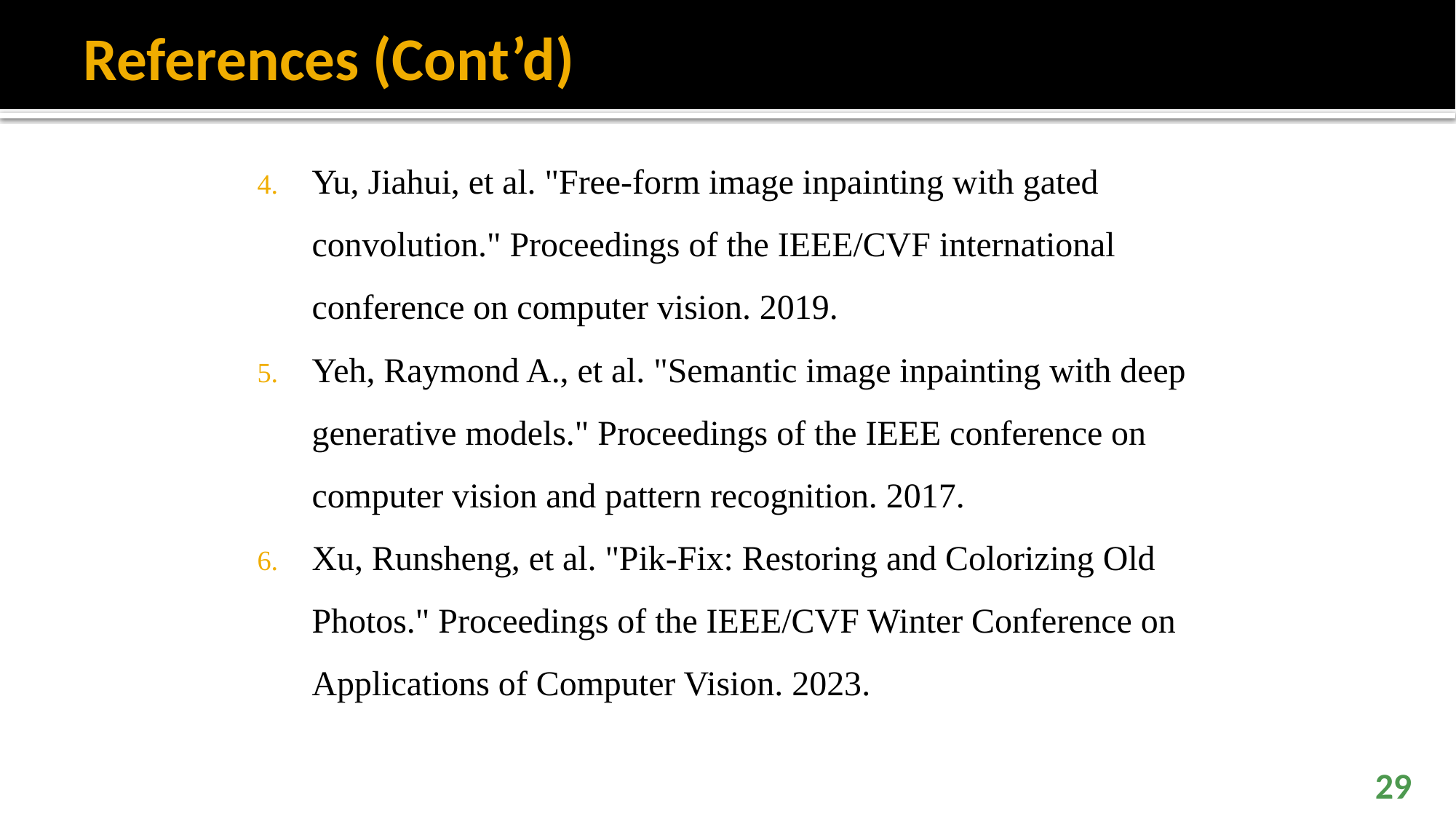

# References (Cont’d)
Yu, Jiahui, et al. "Free-form image inpainting with gated convolution." Proceedings of the IEEE/CVF international conference on computer vision. 2019.
Yeh, Raymond A., et al. "Semantic image inpainting with deep generative models." Proceedings of the IEEE conference on computer vision and pattern recognition. 2017.
Xu, Runsheng, et al. "Pik-Fix: Restoring and Colorizing Old Photos." Proceedings of the IEEE/CVF Winter Conference on Applications of Computer Vision. 2023.

29